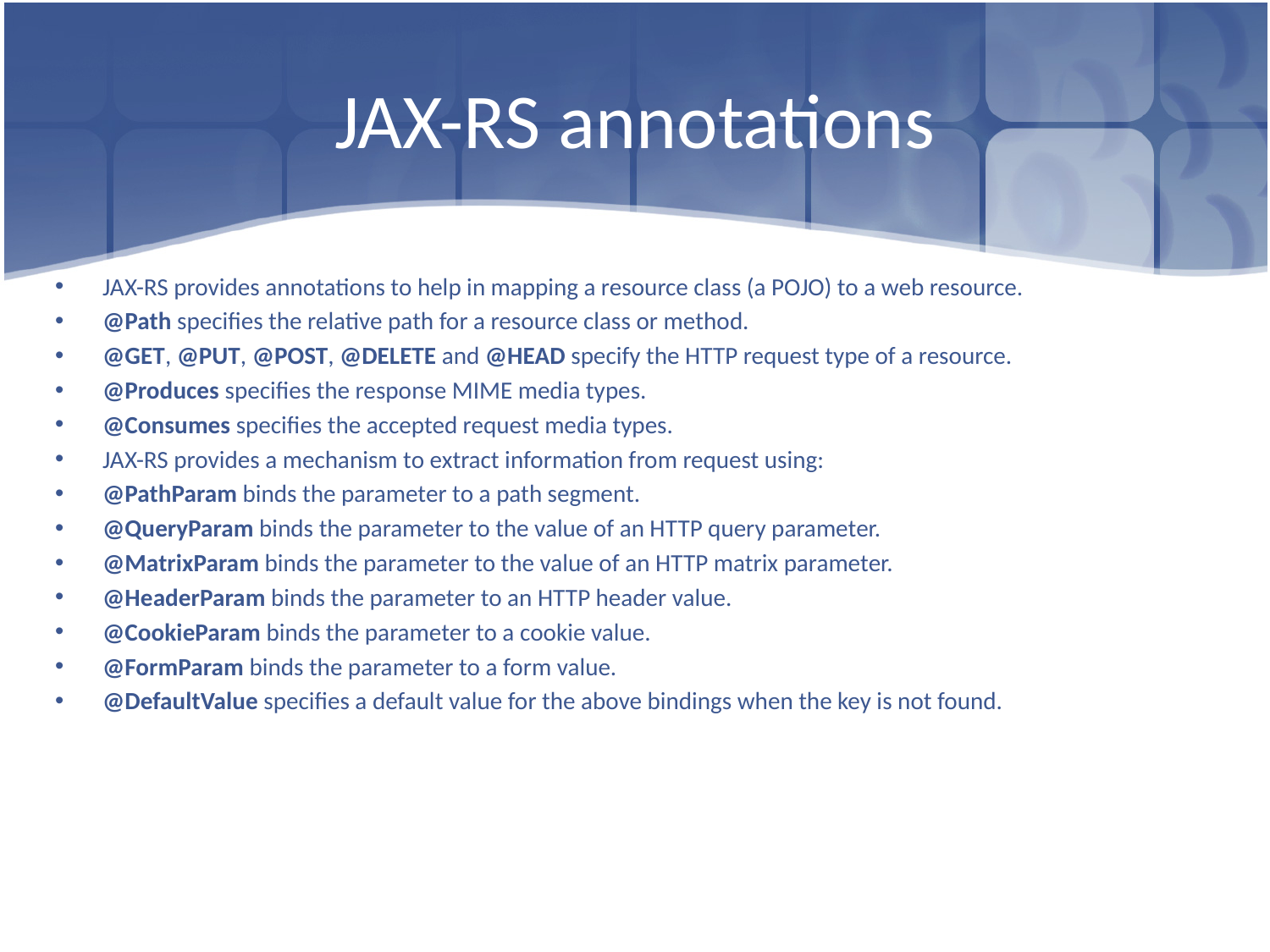

# JAX-RS annotations
JAX-RS provides annotations to help in mapping a resource class (a POJO) to a web resource.
@Path specifies the relative path for a resource class or method.
@GET, @PUT, @POST, @DELETE and @HEAD specify the HTTP request type of a resource.
@Produces specifies the response MIME media types.
@Consumes specifies the accepted request media types.
JAX-RS provides a mechanism to extract information from request using:
@PathParam binds the parameter to a path segment.
@QueryParam binds the parameter to the value of an HTTP query parameter.
@MatrixParam binds the parameter to the value of an HTTP matrix parameter.
@HeaderParam binds the parameter to an HTTP header value.
@CookieParam binds the parameter to a cookie value.
@FormParam binds the parameter to a form value.
@DefaultValue specifies a default value for the above bindings when the key is not found.